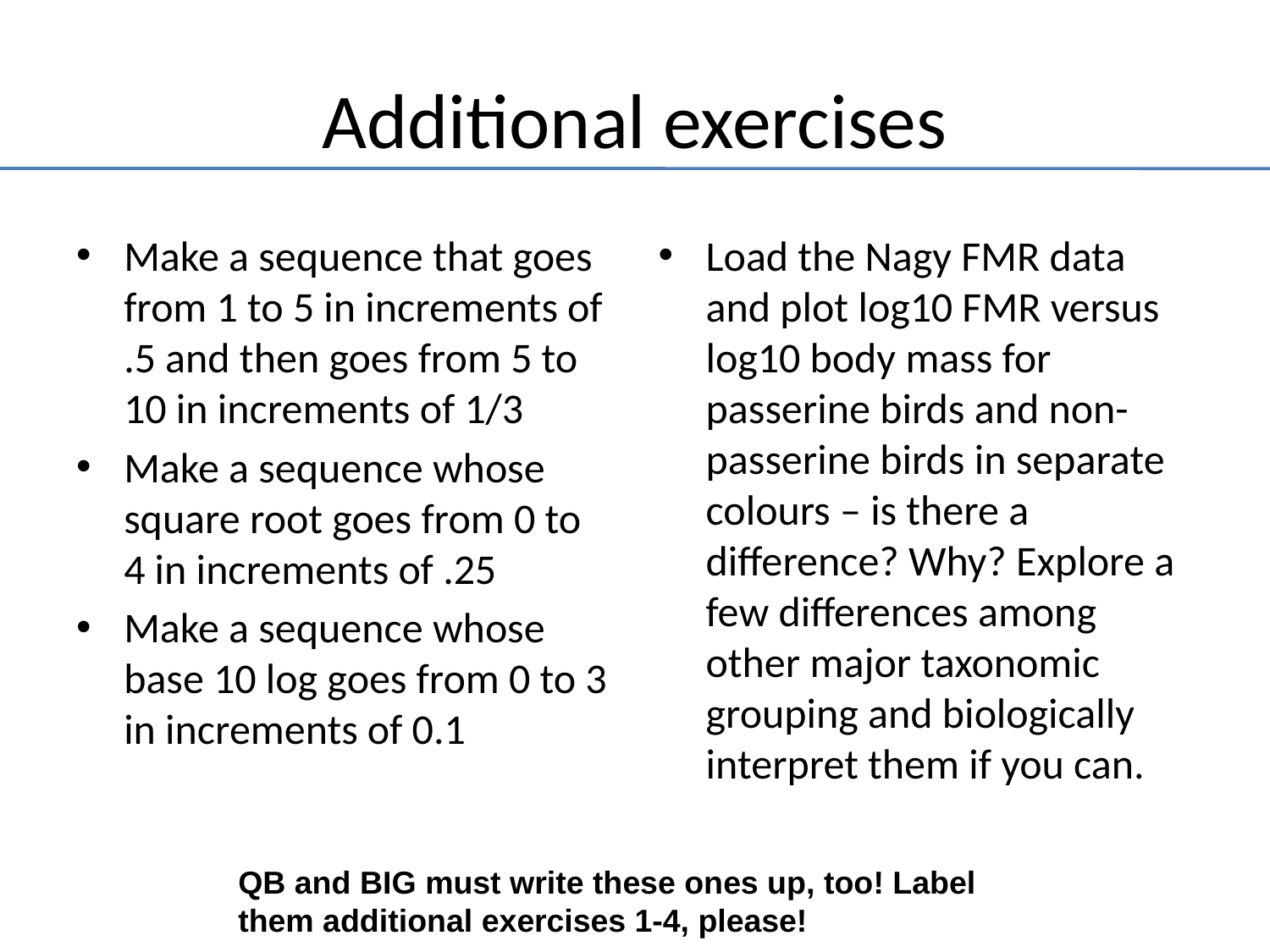

# Additional exercises
Make a sequence that goes from 1 to 5 in increments of .5 and then goes from 5 to 10 in increments of 1/3
Make a sequence whose square root goes from 0 to 4 in increments of .25
Make a sequence whose base 10 log goes from 0 to 3 in increments of 0.1

Load the Nagy FMR data and plot log10 FMR versus log10 body mass for passerine birds and non-passerine birds in separate colours – is there a difference? Why? Explore a few differences among other major taxonomic grouping and biologically interpret them if you can.
QB and BIG must write these ones up, too! Label them additional exercises 1-4, please!